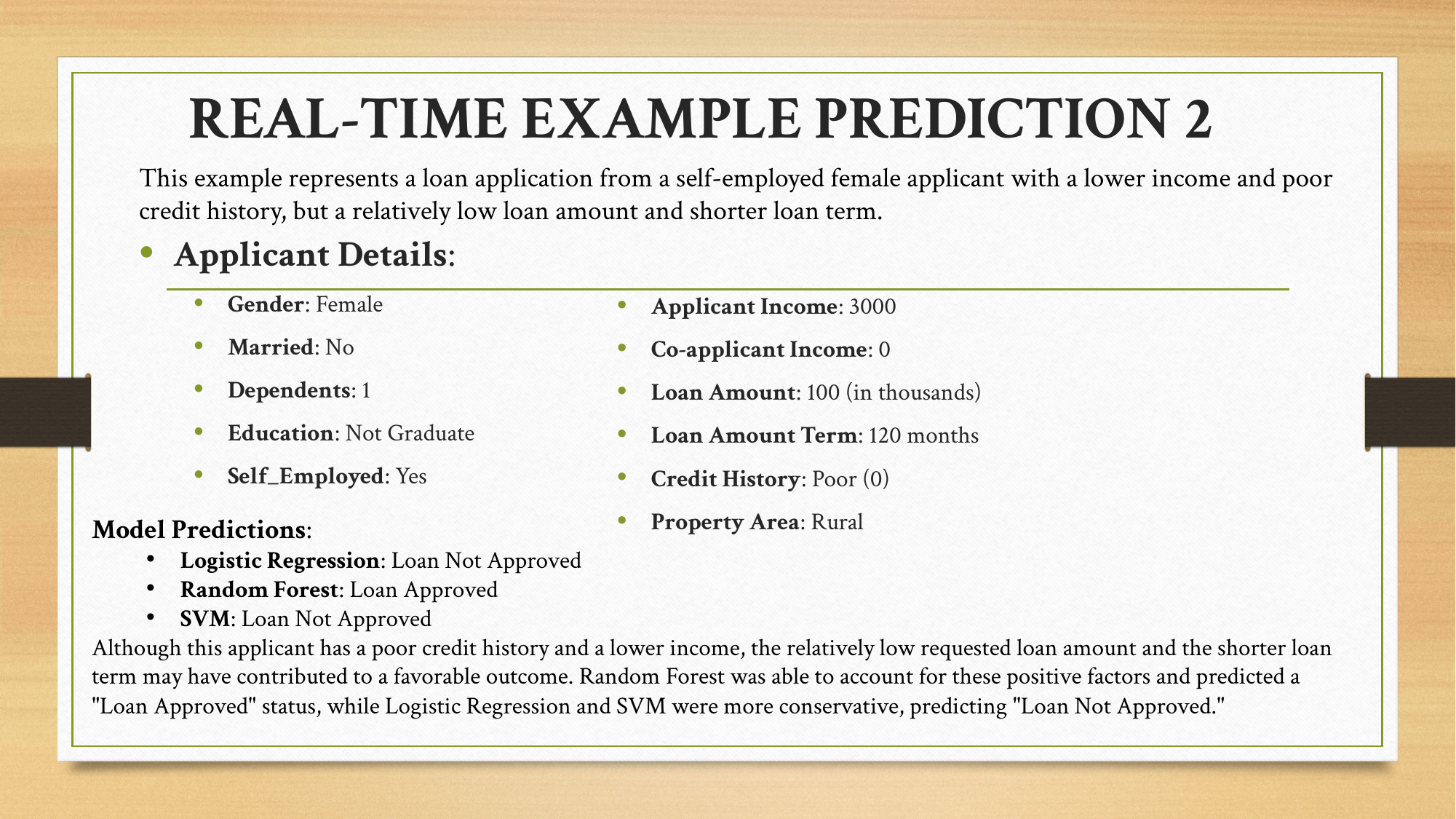

# REAL-TIME EXAMPLE PREDICTION 2
This example represents a loan application from a self-employed female applicant with a lower income and poor credit history, but a relatively low loan amount and shorter loan term.
Applicant Details:
Gender: Female
Married: No
Dependents: 1
Education: Not Graduate
Self_Employed: Yes
Applicant Income: 3000
Co-applicant Income: 0
Loan Amount: 100 (in thousands)
Loan Amount Term: 120 months
Credit History: Poor (0)
Property Area: Rural
Model Predictions:
Logistic Regression: Loan Not Approved
Random Forest: Loan Approved
SVM: Loan Not Approved
Although this applicant has a poor credit history and a lower income, the relatively low requested loan amount and the shorter loan term may have contributed to a favorable outcome. Random Forest was able to account for these positive factors and predicted a "Loan Approved" status, while Logistic Regression and SVM were more conservative, predicting "Loan Not Approved."